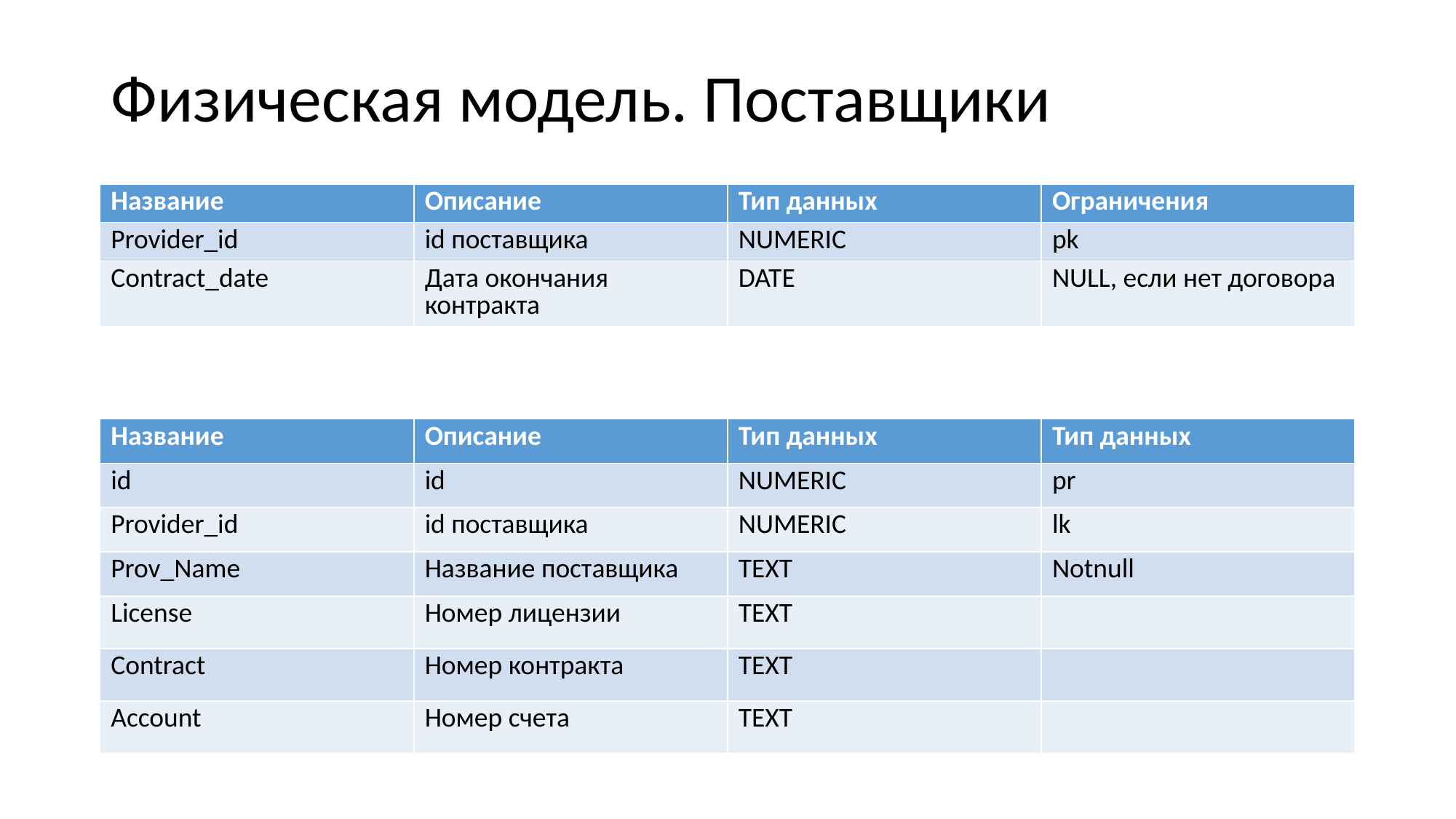

Физическая модель. Поставщики
| Название | Описание | Тип данных | Ограничения |
| --- | --- | --- | --- |
| Provider\_id | id поставщика | NUMERIC | pk |
| Contract\_date | Дата окончания контракта | DATE | NULL, если нет договора |
| Название | Описание | Тип данных | Тип данных |
| --- | --- | --- | --- |
| id | id | NUMERIC | pr |
| Provider\_id | id поставщика | NUMERIC | lk |
| Prov\_Name | Название поставщика | TEXT | Notnull |
| License | Номер лицензии | TEXT |  |
| Contract | Номер контракта | TEXT |  |
| Account | Номер счета | TEXT |  |